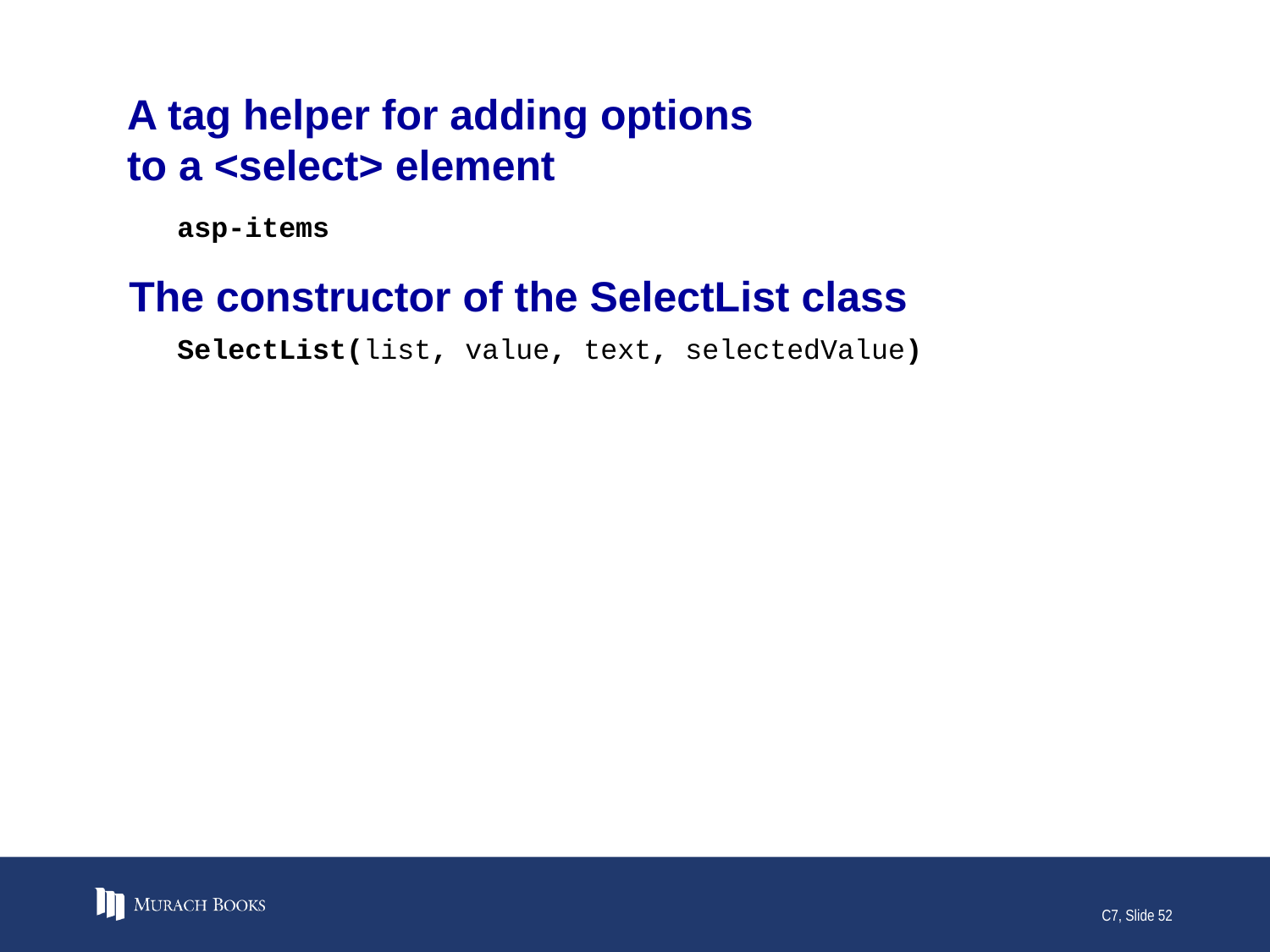

# A tag helper for adding options to a <select> element
asp-items
The constructor of the SelectList class
SelectList(list, value, text, selectedValue)

C7, Slide 52